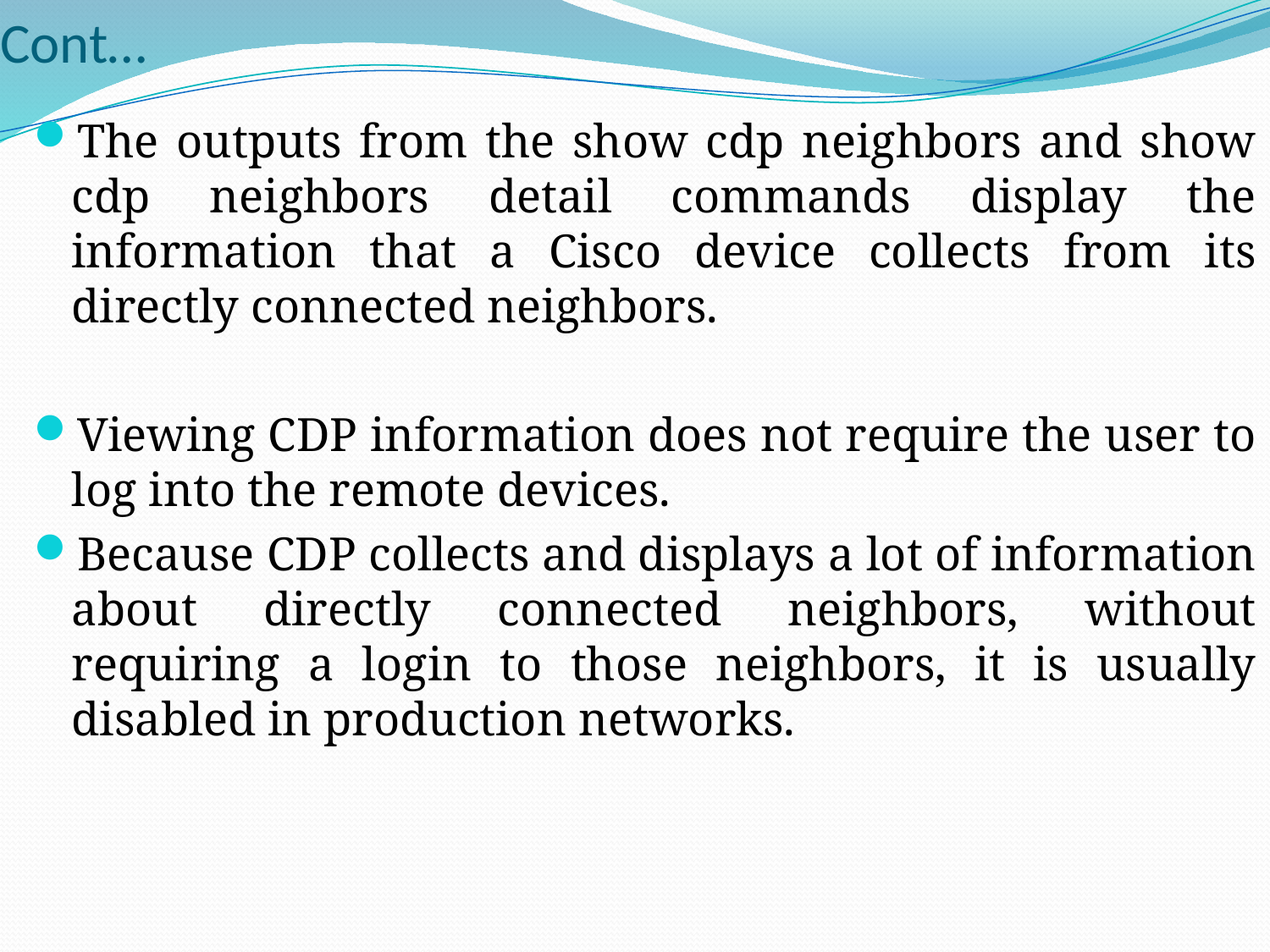

# Cont…
The outputs from the show cdp neighbors and show cdp neighbors detail commands display the information that a Cisco device collects from its directly connected neighbors.

Viewing CDP information does not require the user to log into the remote devices.
Because CDP collects and displays a lot of information about directly connected neighbors, without requiring a login to those neighbors, it is usually disabled in production networks.